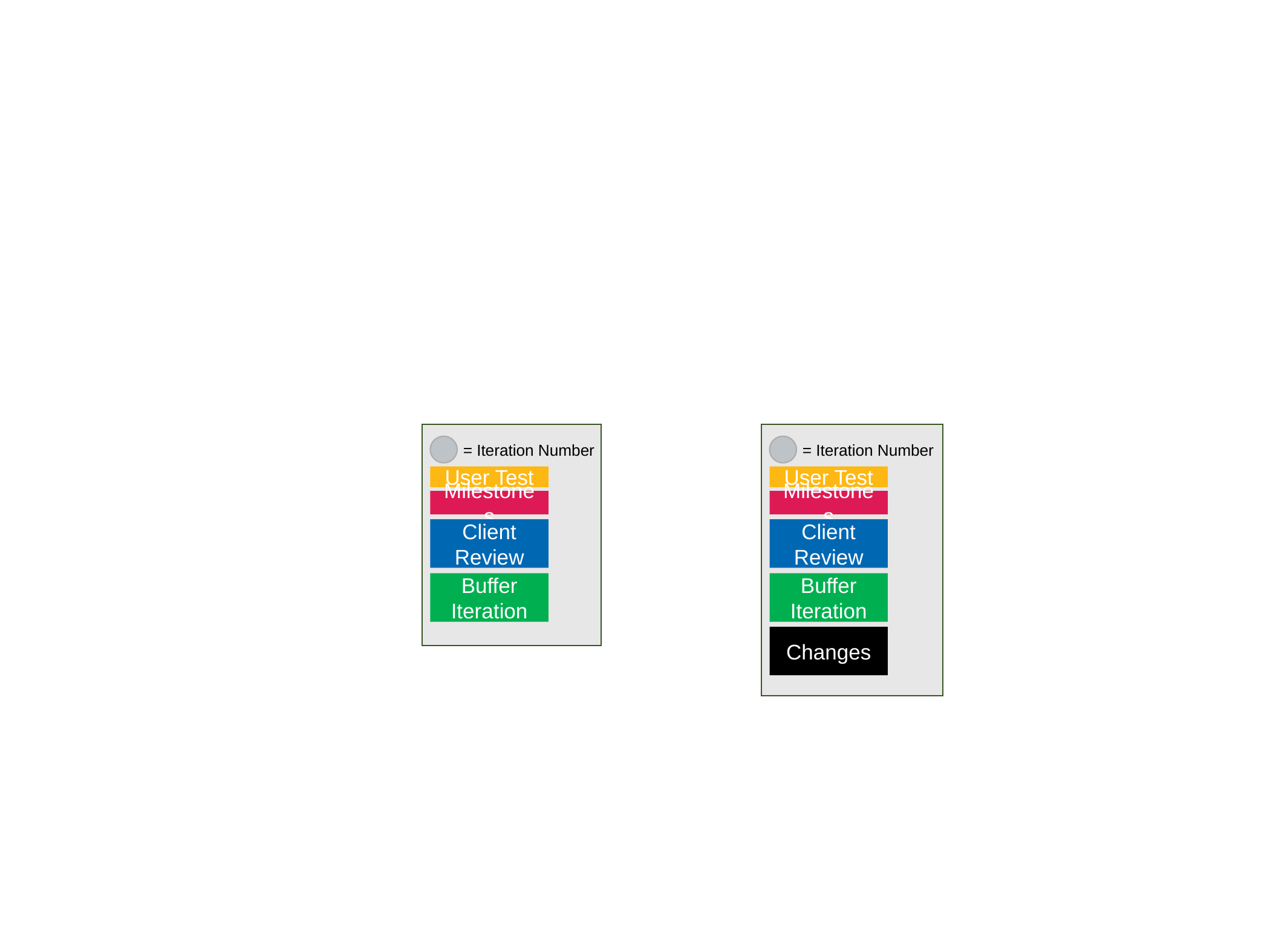

= Iteration Number
= Iteration Number

User Test
User Test
Milestones
Milestones
Client Review
Client Review
Buffer Iteration
Buffer Iteration
Changes